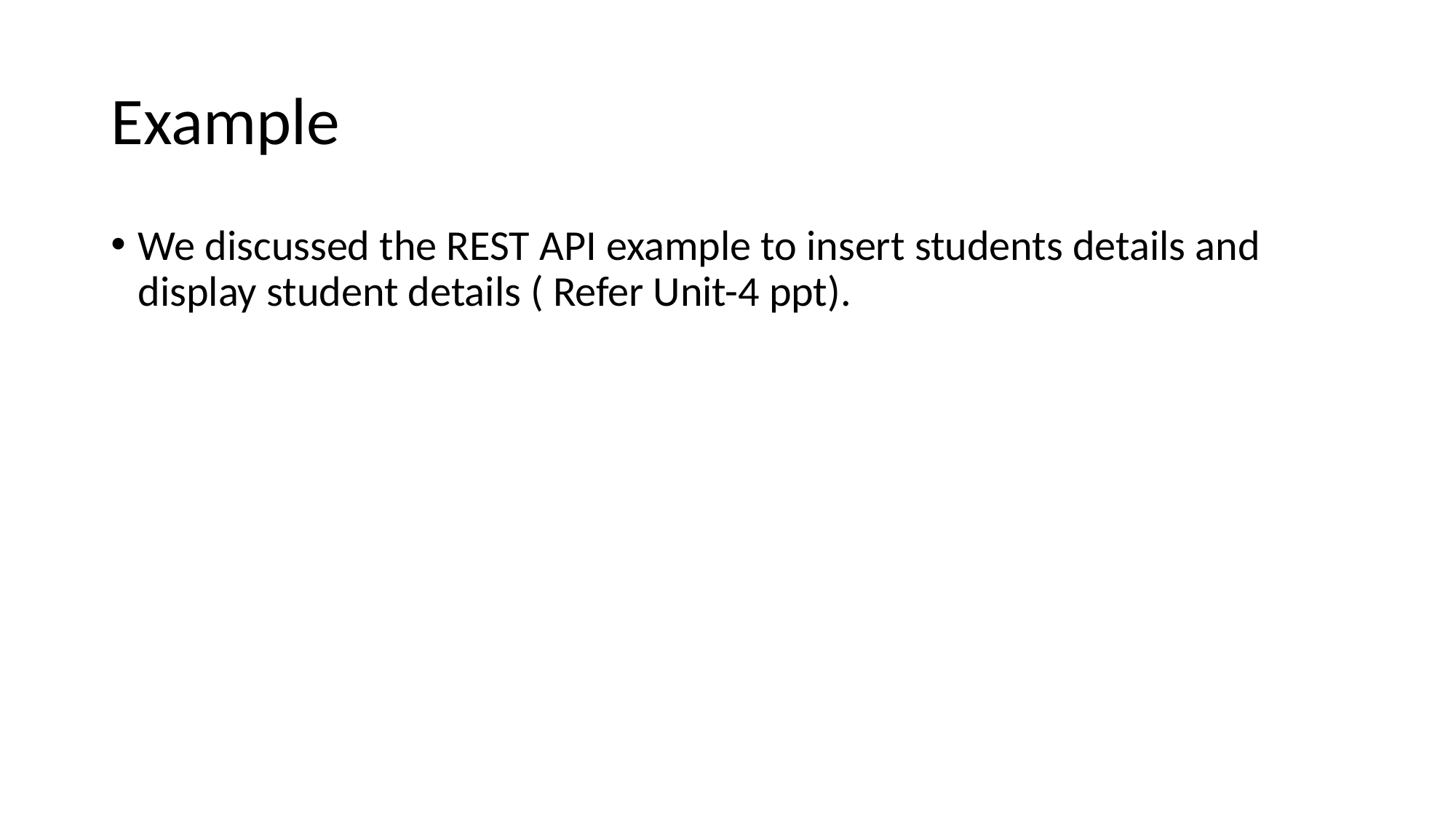

# Example
We discussed the REST API example to insert students details and display student details ( Refer Unit-4 ppt).